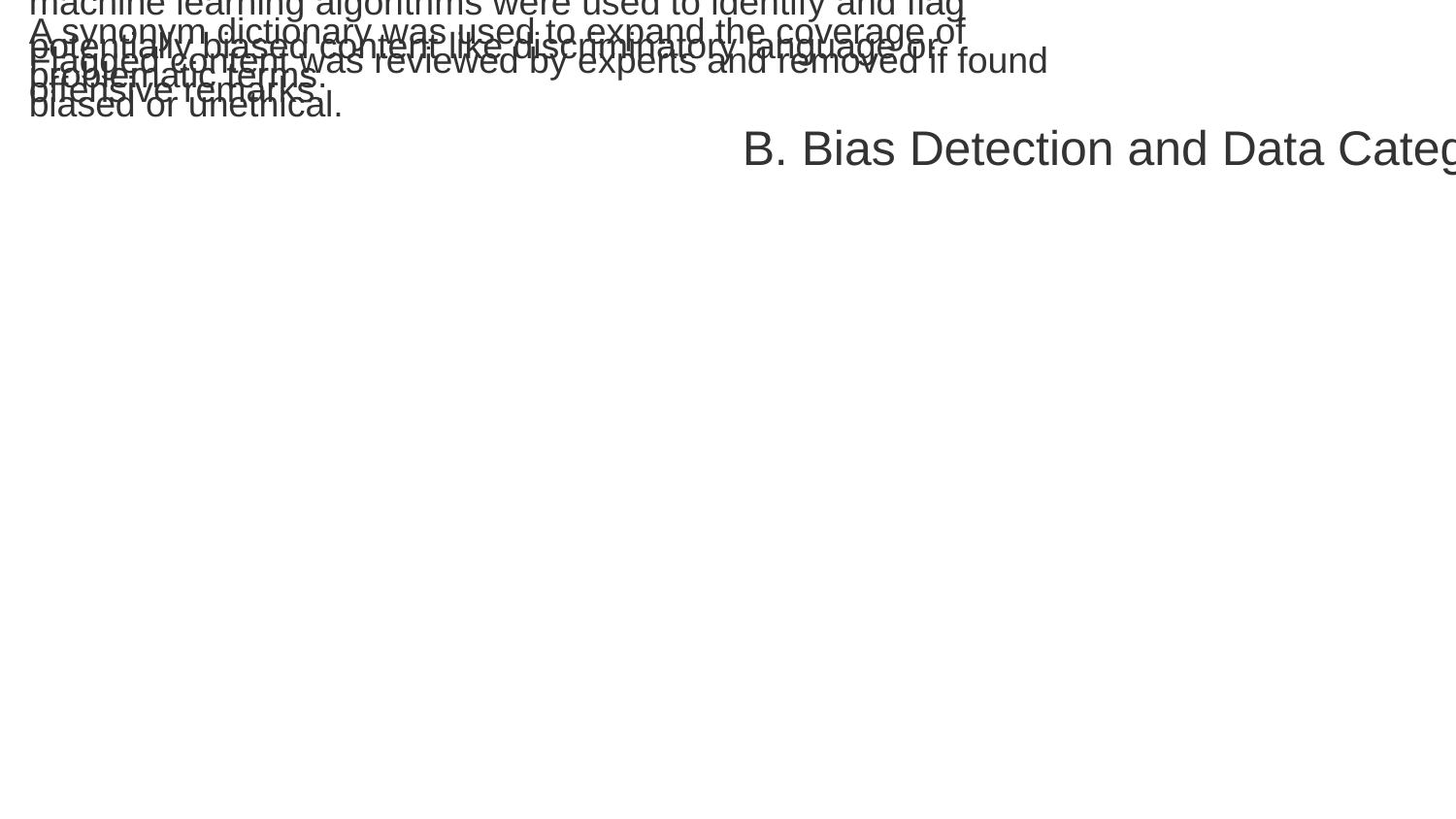

To ensure ethical standards, advanced NLP techniques and machine learning algorithms were used to identify and flag potentially biased content like discriminatory language or offensive remarks.
A synonym dictionary was used to expand the coverage of problematic terms.
Flagged content was reviewed by experts and removed if found biased or unethical.
B. Bias Detection and Data Categorization